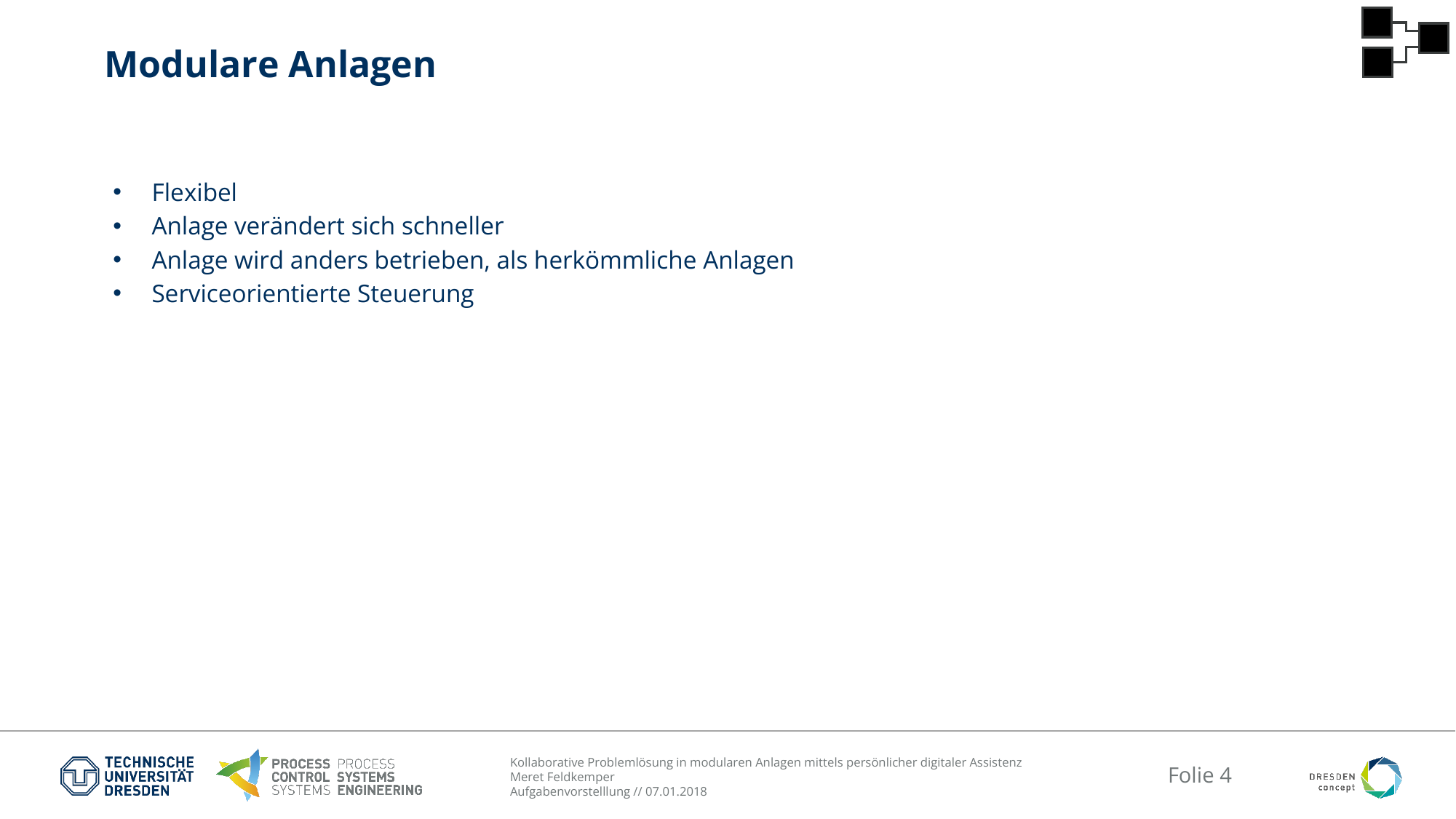

# Modulare Anlagen
Flexibel
Anlage verändert sich schneller
Anlage wird anders betrieben, als herkömmliche Anlagen
Serviceorientierte Steuerung